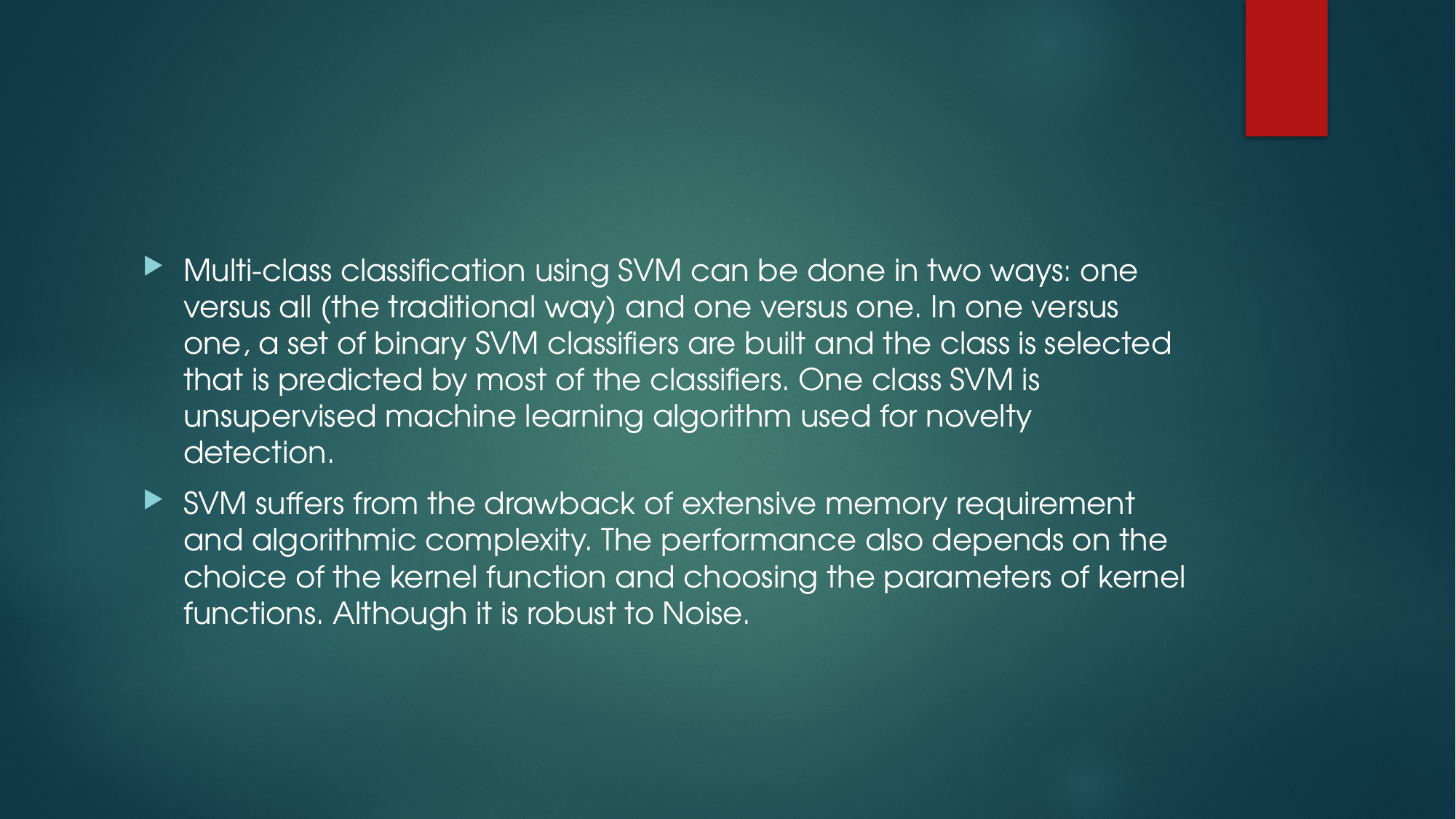

#
Multi-class classification using SVM can be done in two ways: one versus all (the traditional way) and one versus one. In one versus one, a set of binary SVM classifiers are built and the class is selected that is predicted by most of the classifiers. One class SVM is unsupervised machine learning algorithm used for novelty detection.
SVM suffers from the drawback of extensive memory requirement and algorithmic complexity. The performance also depends on the choice of the kernel function and choosing the parameters of kernel functions. Although it is robust to Noise.